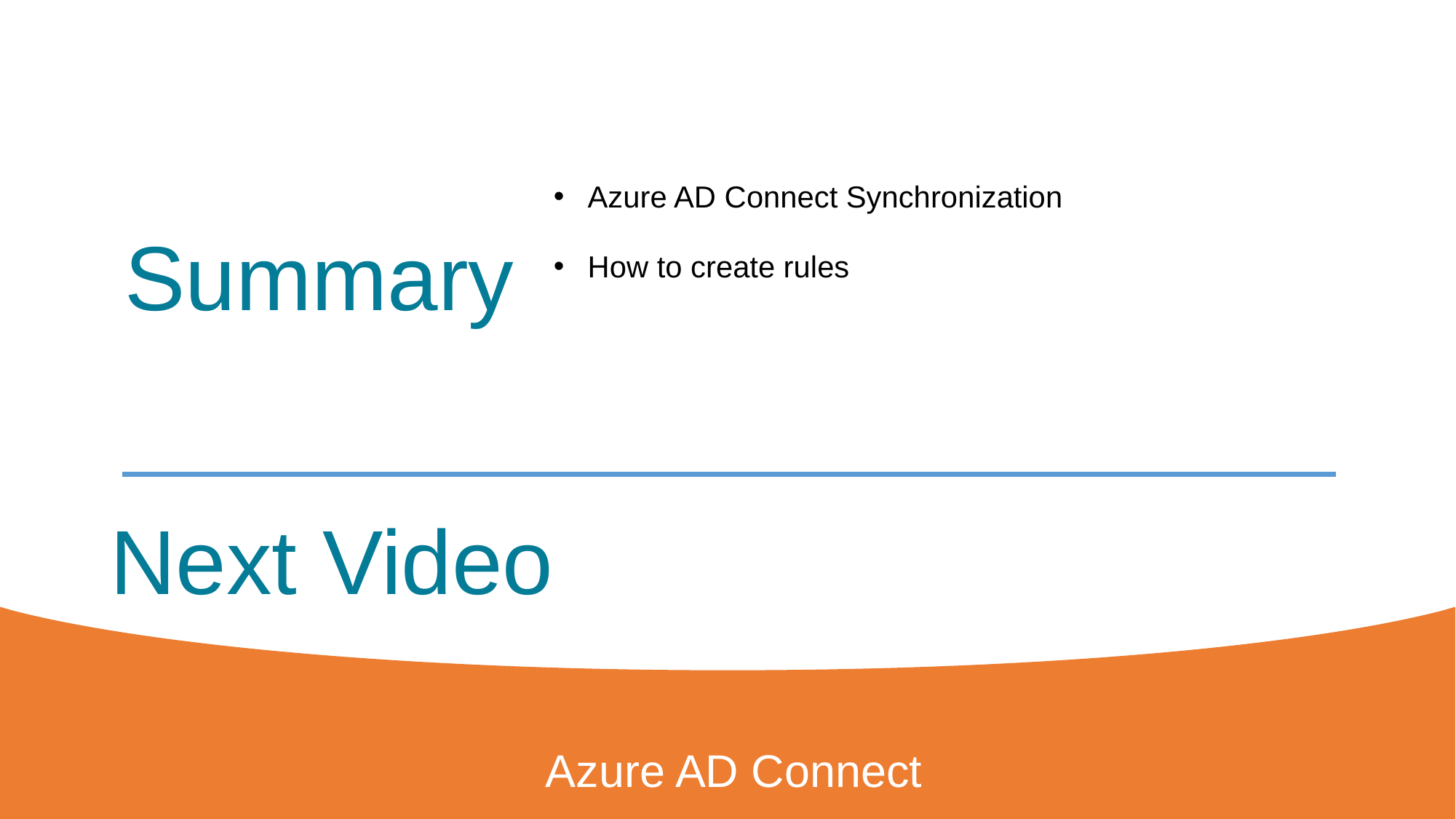

Azure AD Connect Synchronization
How to create rules

Summary
# Next Video

Azure AD Connect
6